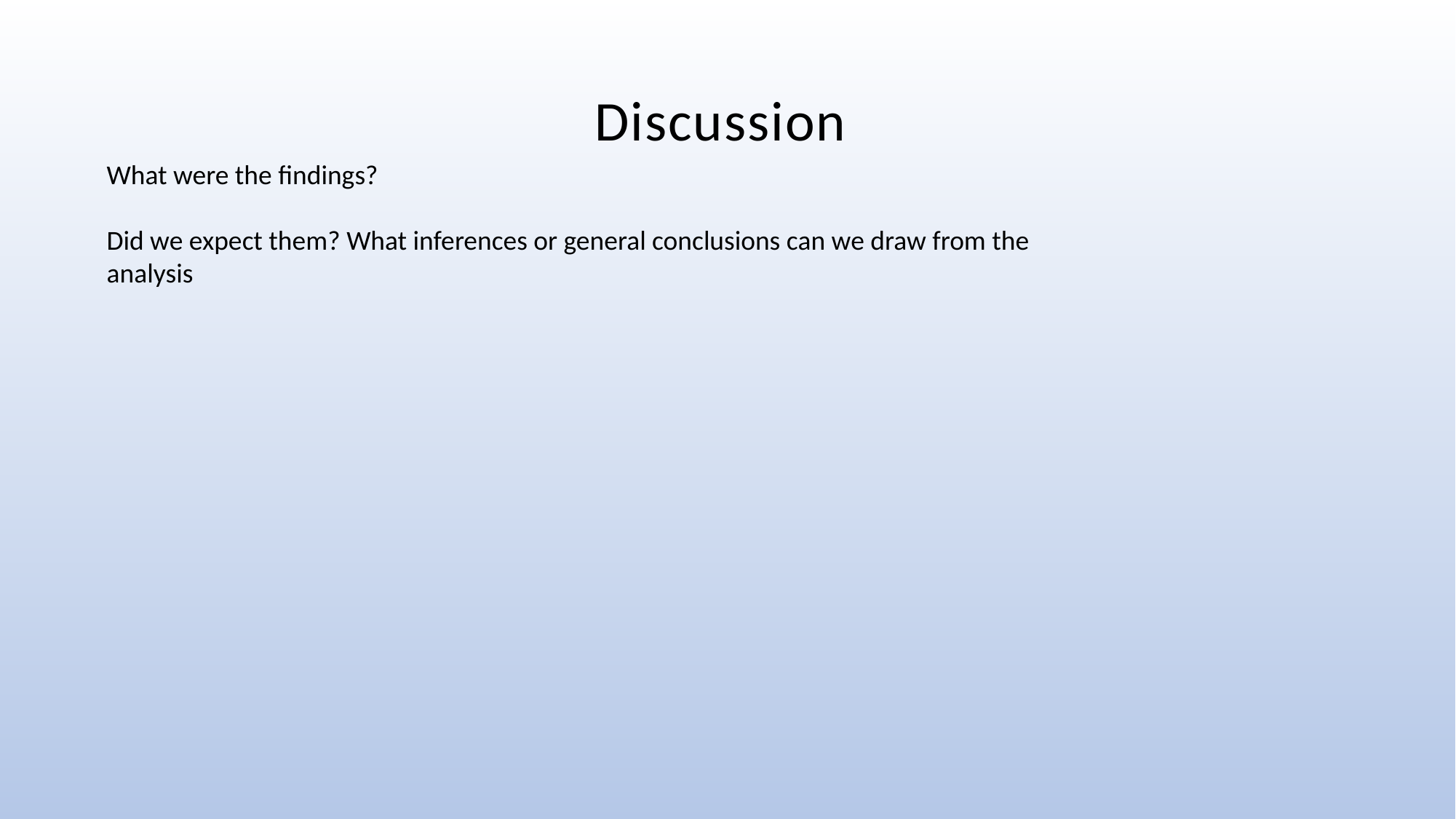

# Discussion
What were the findings?

Did we expect them? What inferences or general conclusions can we draw from the analysis